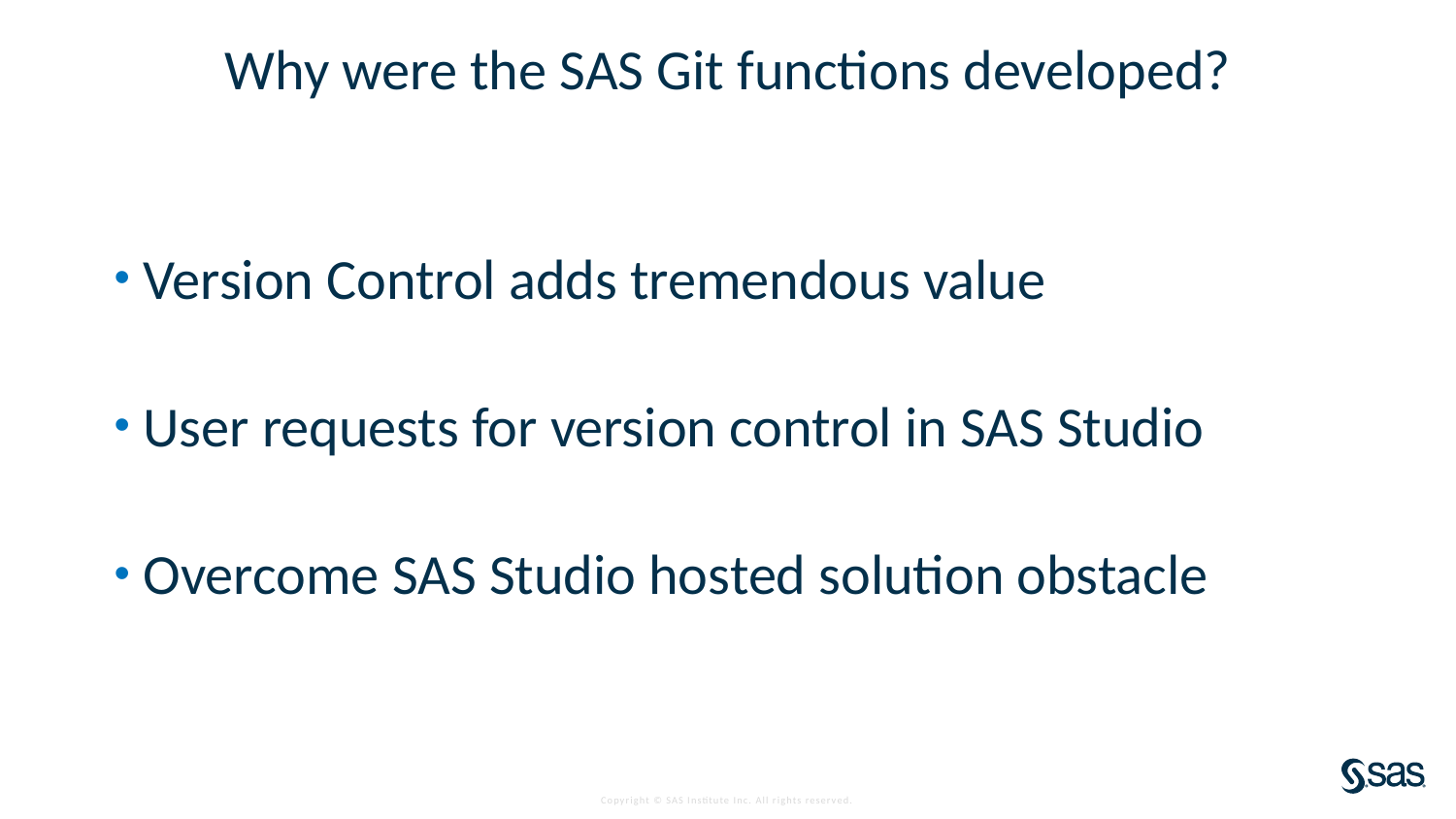

# Why were the SAS Git functions developed?

Version Control adds tremendous value

User requests for version control in SAS Studio

Overcome SAS Studio hosted solution obstacle